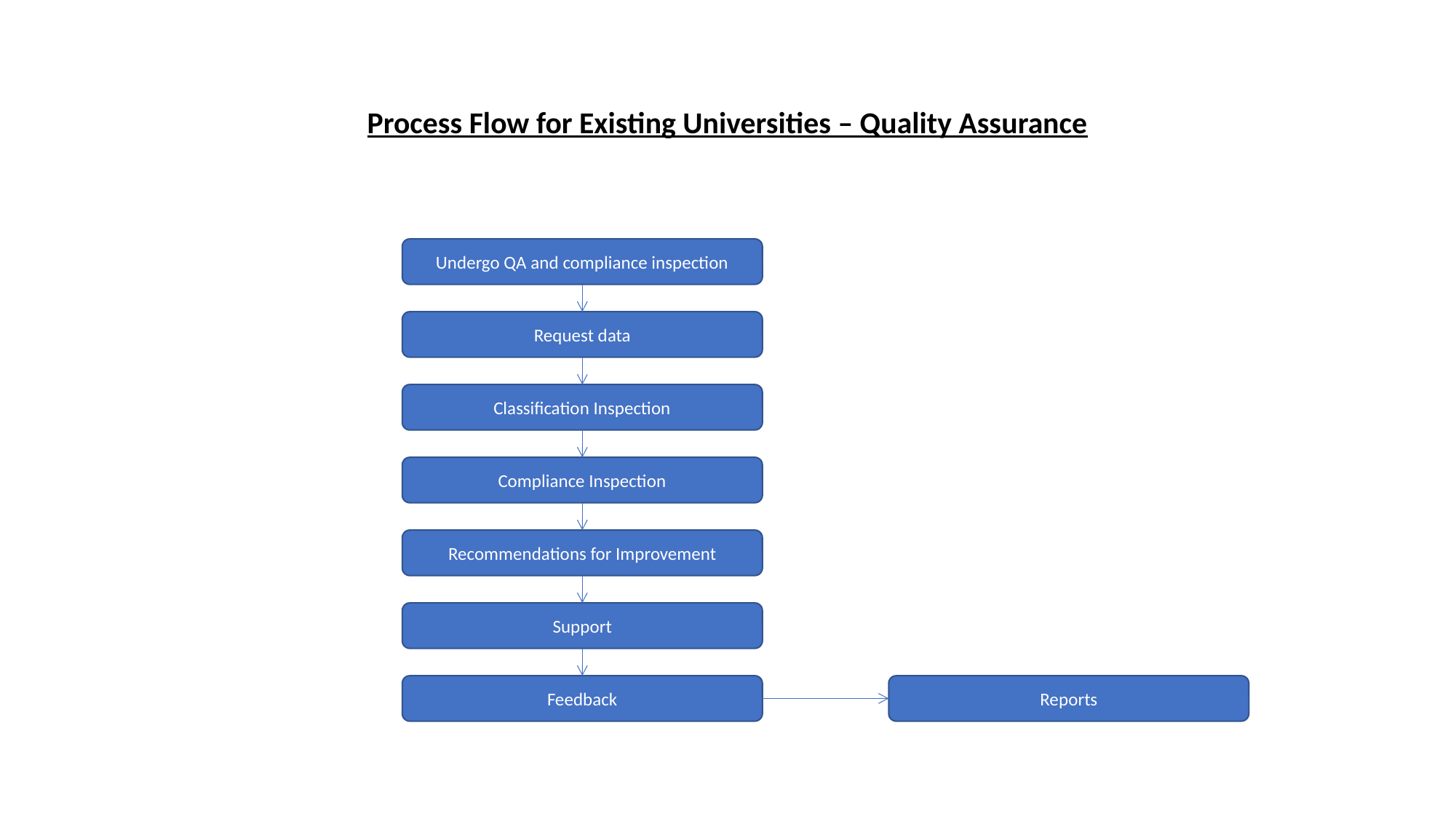

Process Flow for Existing Universities – Quality Assurance
Undergo QA and compliance inspection
Request data
Classification Inspection
Compliance Inspection
Recommendations for Improvement
Support
Feedback
Reports